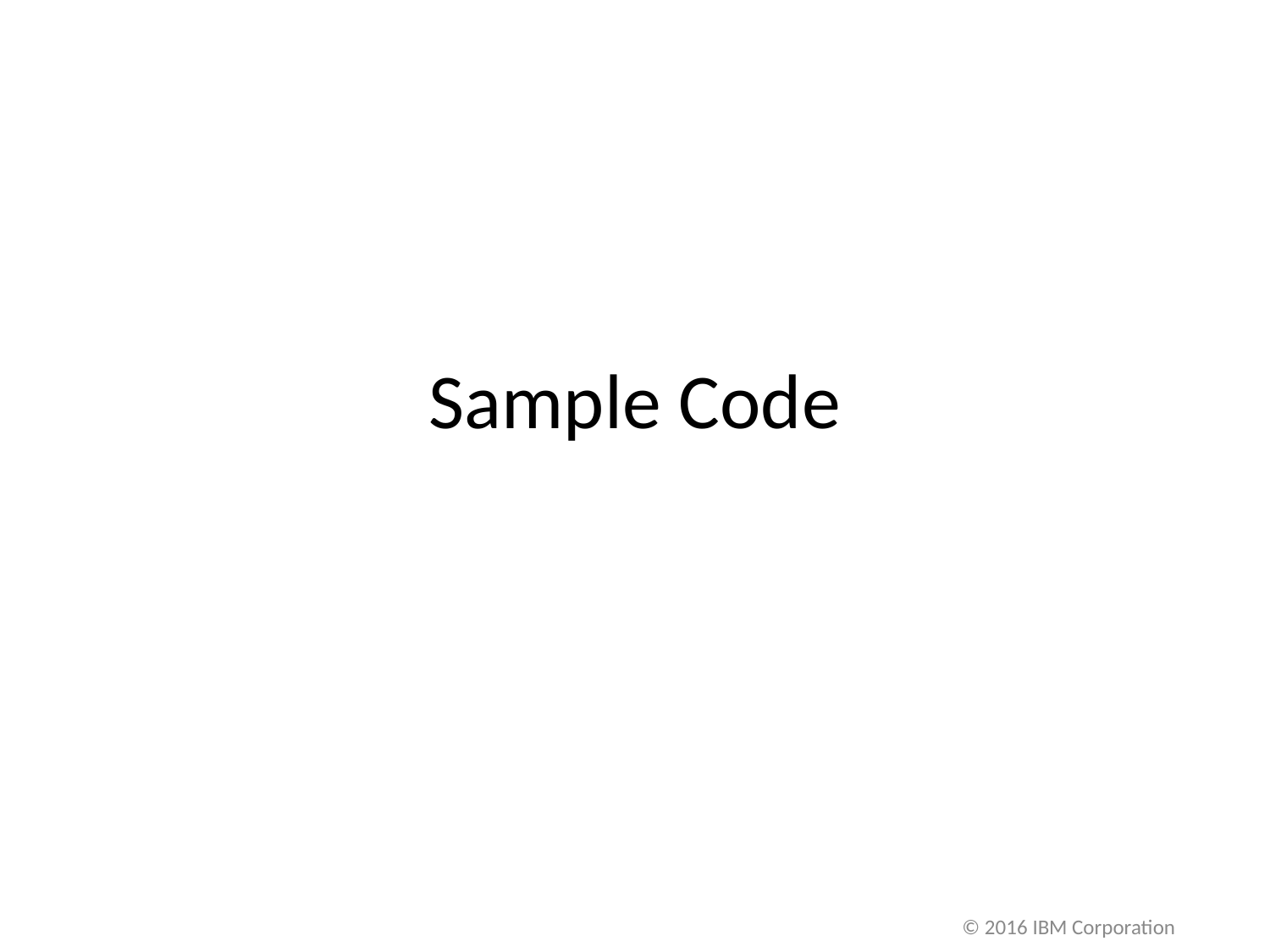

# Sample Code
© 2016 IBM Corporation